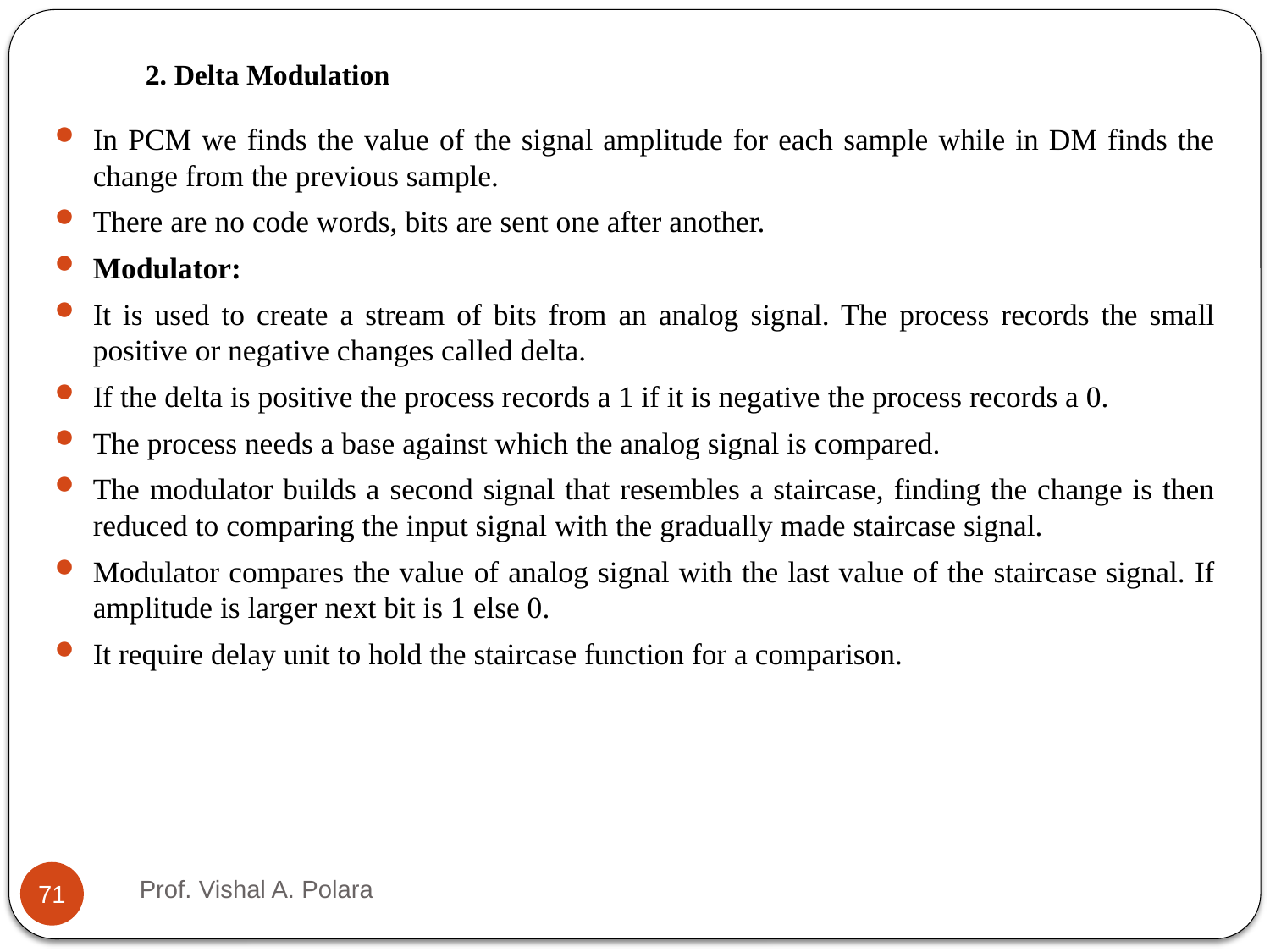

2. Delta Modulation

In PCM we finds the value of the signal amplitude for each sample while in DM finds the change from the previous sample.
There are no code words, bits are sent one after another.
Modulator:
It is used to create a stream of bits from an analog signal. The process records the small positive or negative changes called delta.
If the delta is positive the process records a 1 if it is negative the process records a 0.
The process needs a base against which the analog signal is compared.
The modulator builds a second signal that resembles a staircase, finding the change is then reduced to comparing the input signal with the gradually made staircase signal.
Modulator compares the value of analog signal with the last value of the staircase signal. If amplitude is larger next bit is 1 else 0.
It require delay unit to hold the staircase function for a comparison.

Prof. Vishal A. Polara
71